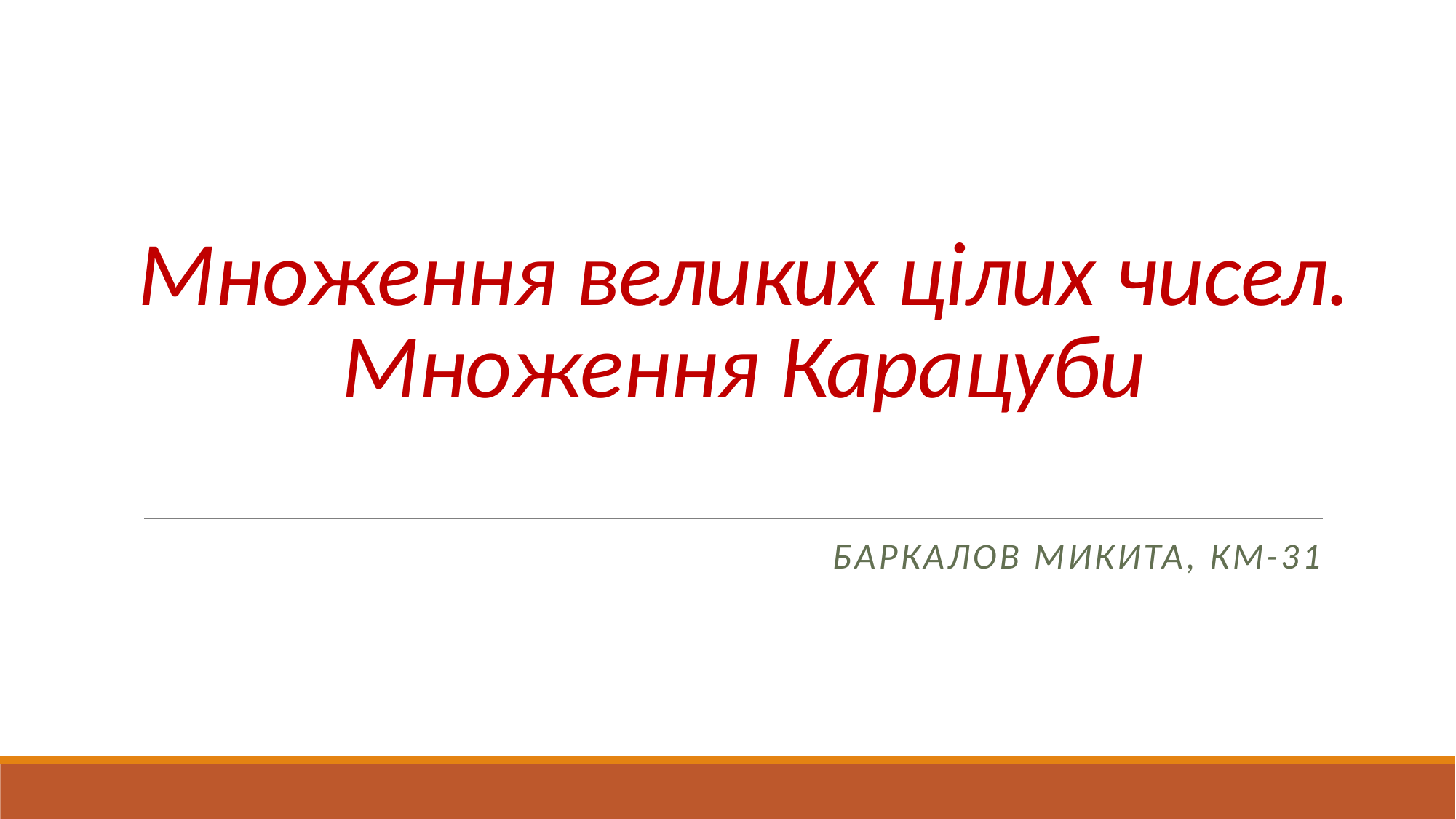

# Множення великих цілих чисел. Множення Карацуби
Баркалов микита, км-31